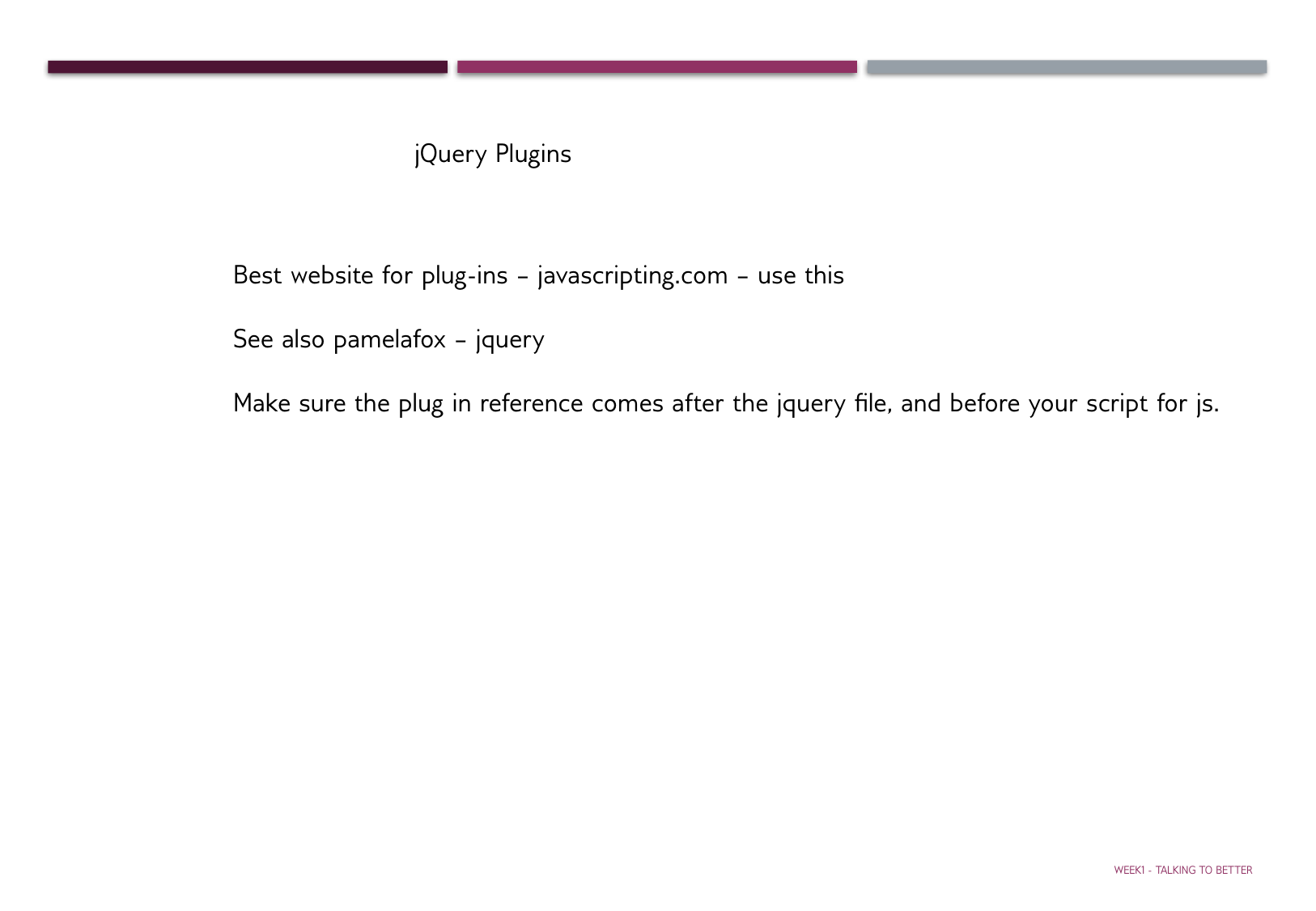

jQuery Plugins
Best website for plug-ins – javascripting.com – use this

See also pamelafox – jquery

Make sure the plug in reference comes after the jquery file, and before your script for js.
Week1 - talking to Better